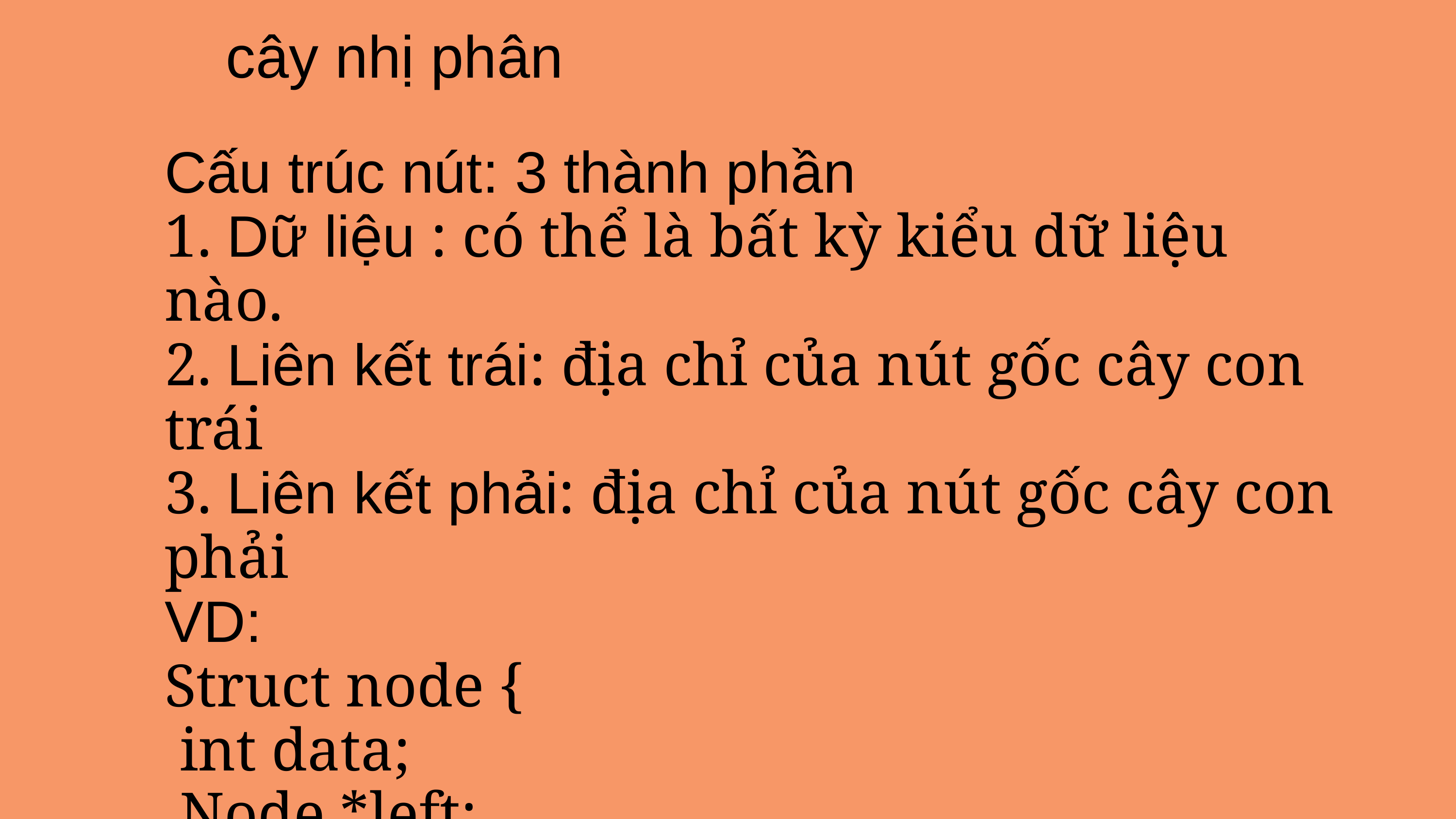

cây nhị phân
Cấu trúc nút: 3 thành phần
1. Dữ liệu : có thể là bất kỳ kiểu dữ liệu nào.
2. Liên kết trái: địa chỉ của nút gốc cây con trái
3. Liên kết phải: địa chỉ của nút gốc cây con phải
VD:
Struct node {
 int data;
 Node *left;
 Node *right;
}